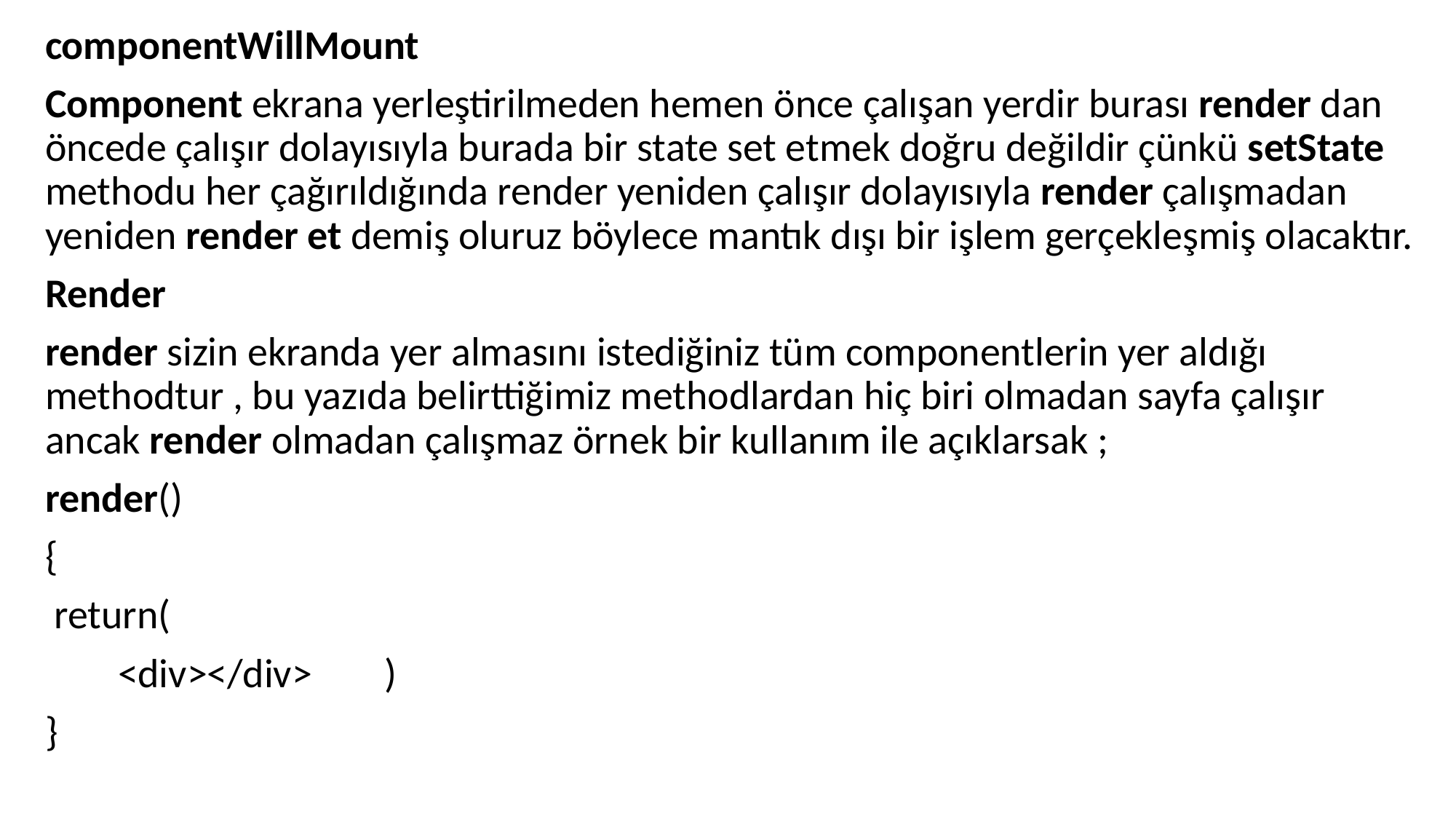

componentWillMount
Component ekrana yerleştirilmeden hemen önce çalışan yerdir burası render dan öncede çalışır dolayısıyla burada bir state set etmek doğru değildir çünkü setState methodu her çağırıldığında render yeniden çalışır dolayısıyla render çalışmadan yeniden render et demiş oluruz böylece mantık dışı bir işlem gerçekleşmiş olacaktır.
Render
render sizin ekranda yer almasını istediğiniz tüm componentlerin yer aldığı methodtur , bu yazıda belirttiğimiz methodlardan hiç biri olmadan sayfa çalışır ancak render olmadan çalışmaz örnek bir kullanım ile açıklarsak ;
render()
{
 return(
        <div></div>        )
}